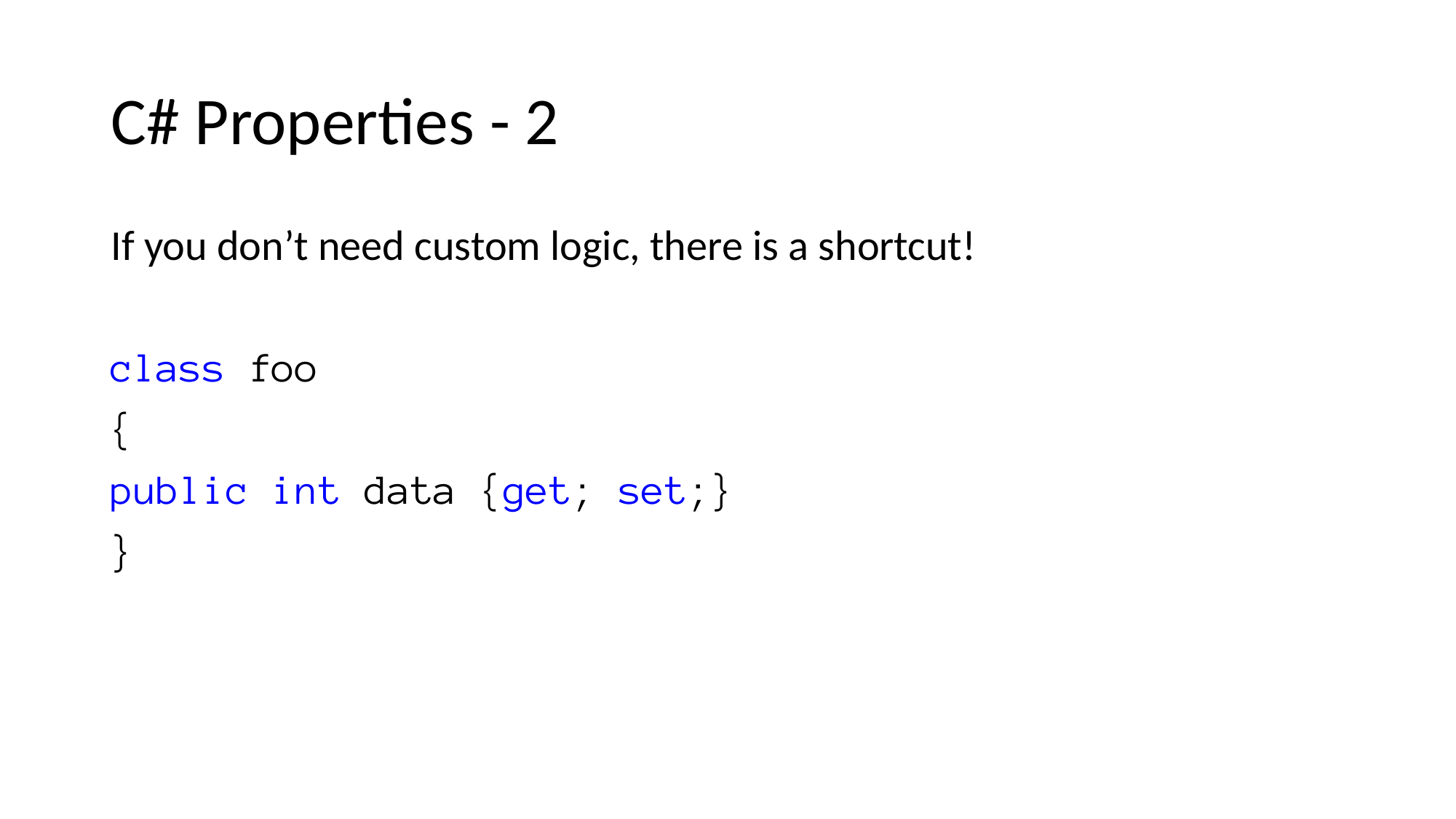

# C# Properties - 2
If you don’t need custom logic, there is a shortcut!

class foo
{
public int data {get; set;}
}